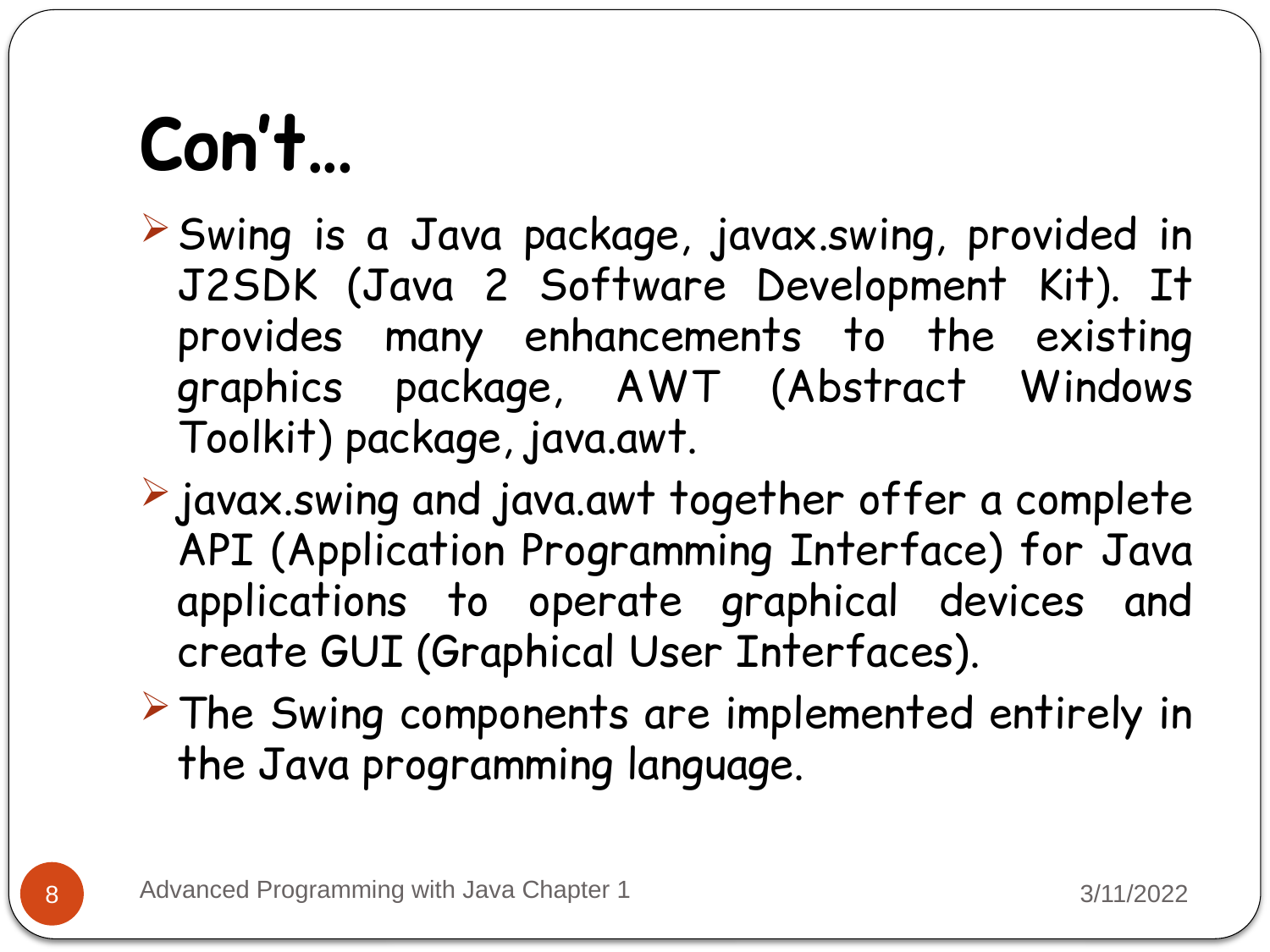

# Con’t…
Swing is a Java package, javax.swing, provided in J2SDK (Java 2 Software Development Kit). It provides many enhancements to the existing graphics package, AWT (Abstract Windows Toolkit) package, java.awt.
javax.swing and java.awt together offer a complete API (Application Programming Interface) for Java applications to operate graphical devices and create GUI (Graphical User Interfaces).
The Swing components are implemented entirely in the Java programming language.

Advanced Programming with Java Chapter 1
3/11/2022
8